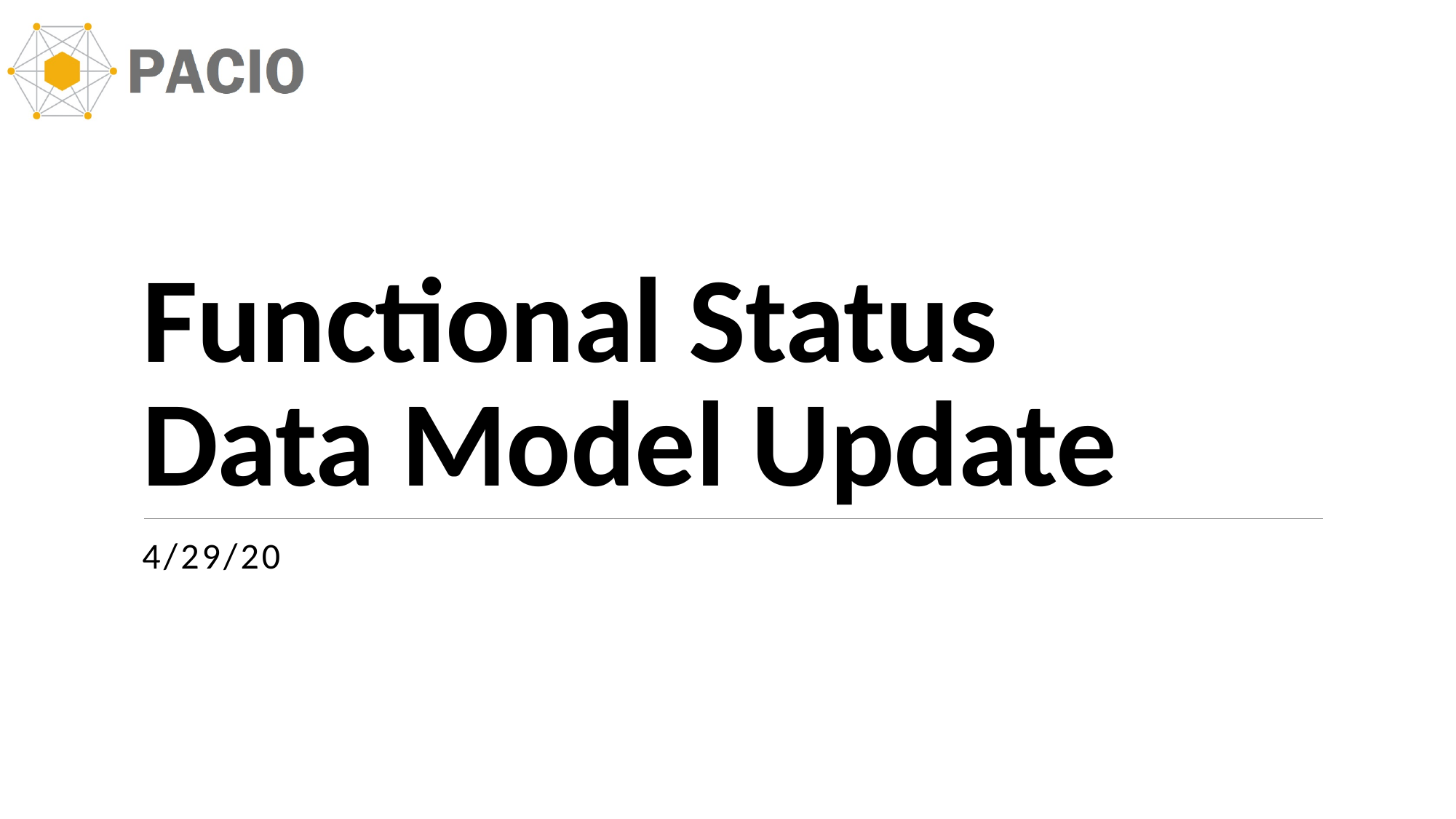

# Functional Status Data Model Update
4/29/20